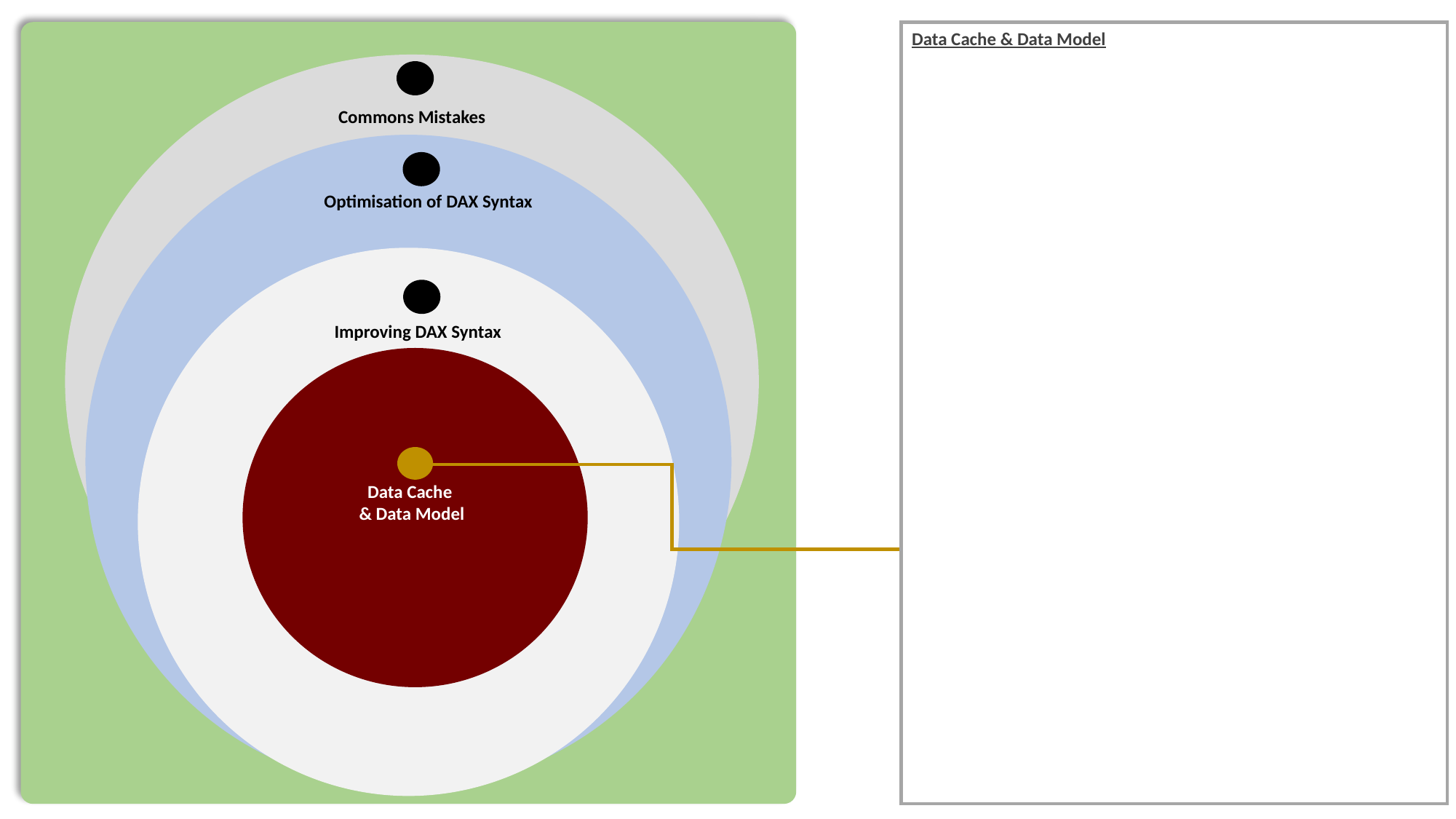

Data Cache & Data Model

Commons Mistakes

Optimisation of DAX Syntax

Improving DAX Syntax

Data Cache
& Data Model